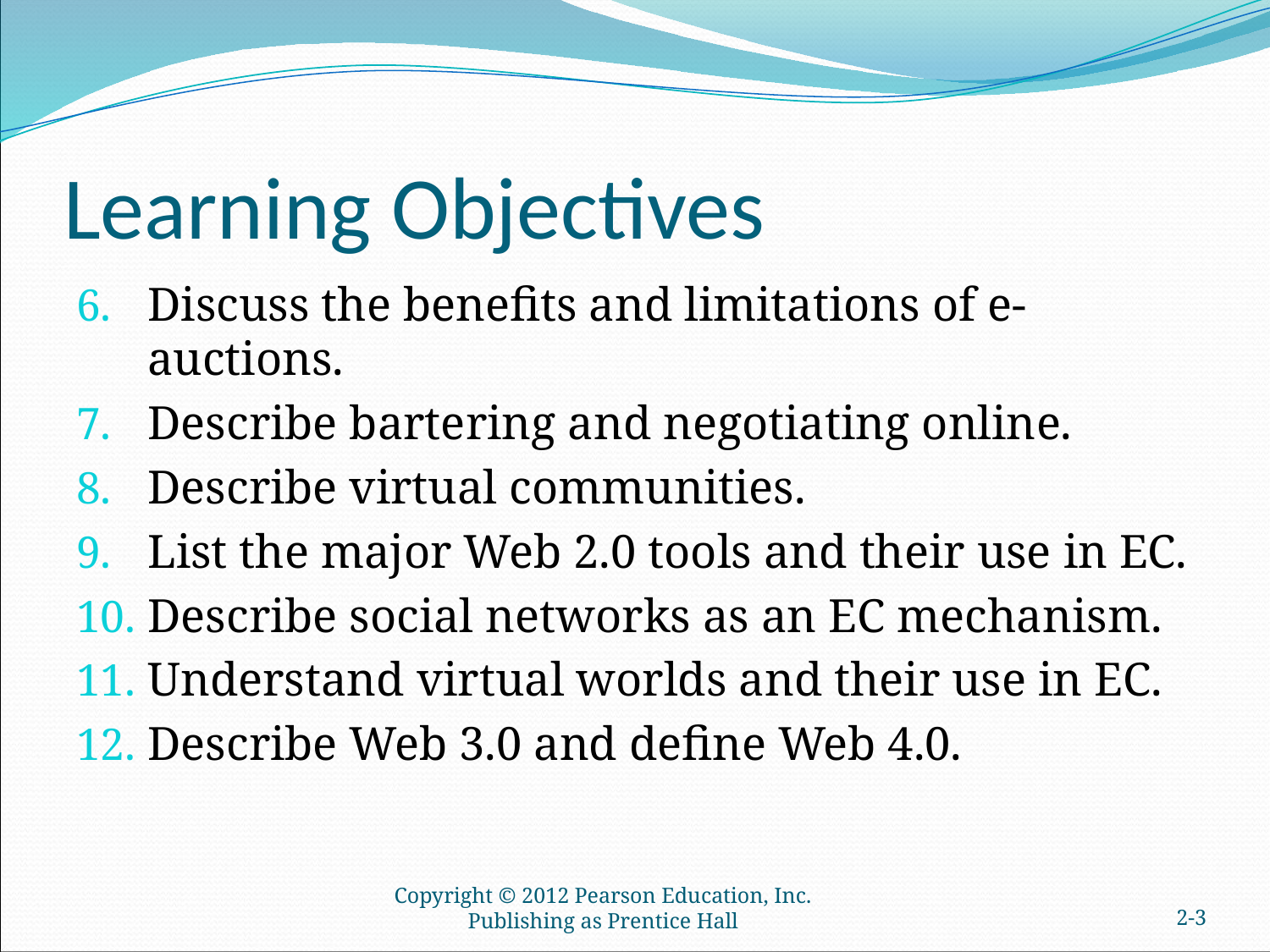

# Learning Objectives
Discuss the benefits and limitations of e-auctions.
Describe bartering and negotiating online.
Describe virtual communities.
List the major Web 2.0 tools and their use in EC.
Describe social networks as an EC mechanism.
Understand virtual worlds and their use in EC.
Describe Web 3.0 and define Web 4.0.
Copyright © 2012 Pearson Education, Inc. Publishing as Prentice Hall
2-3